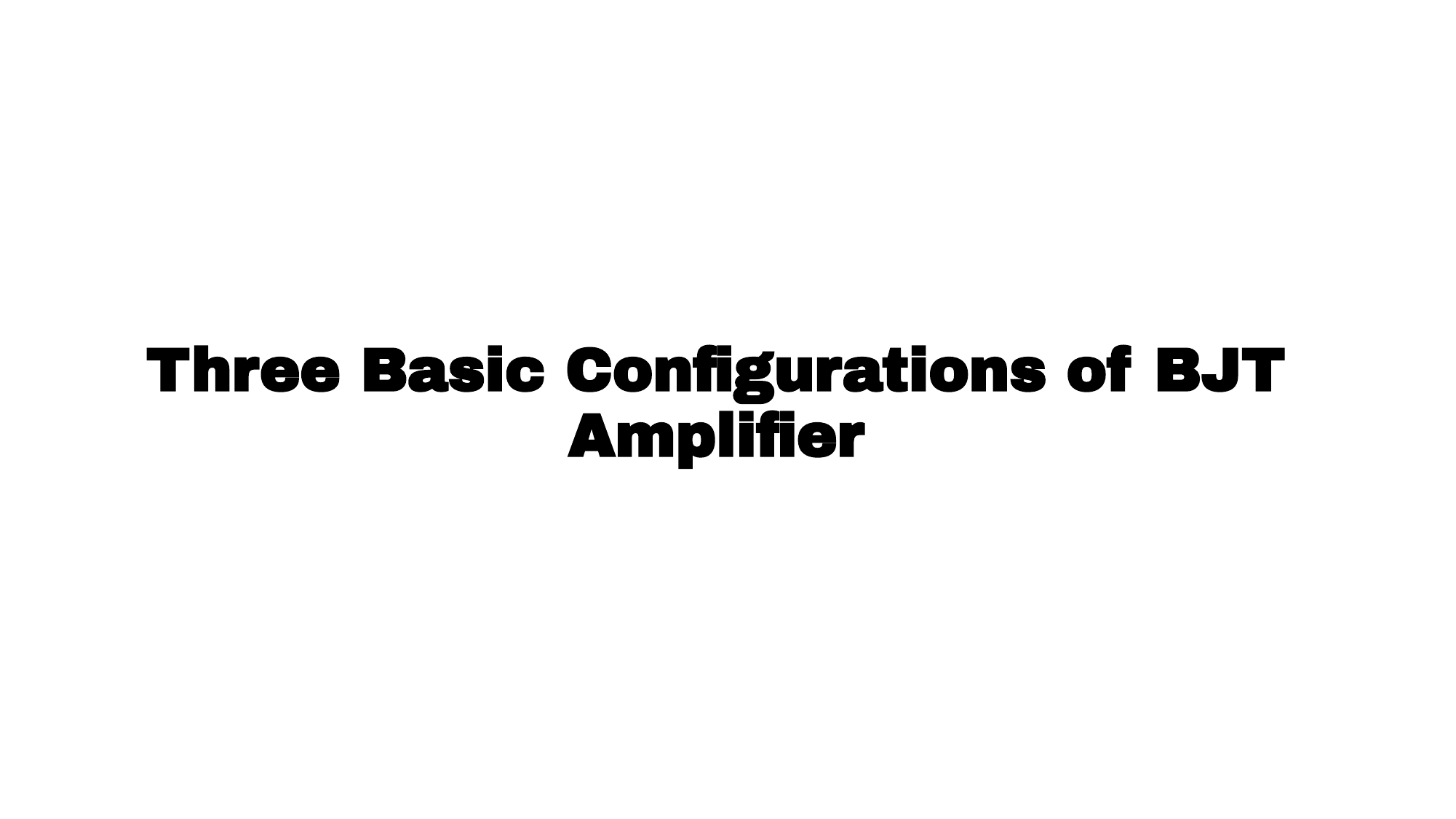

# Three Basic Configurations of BJT Amplifier